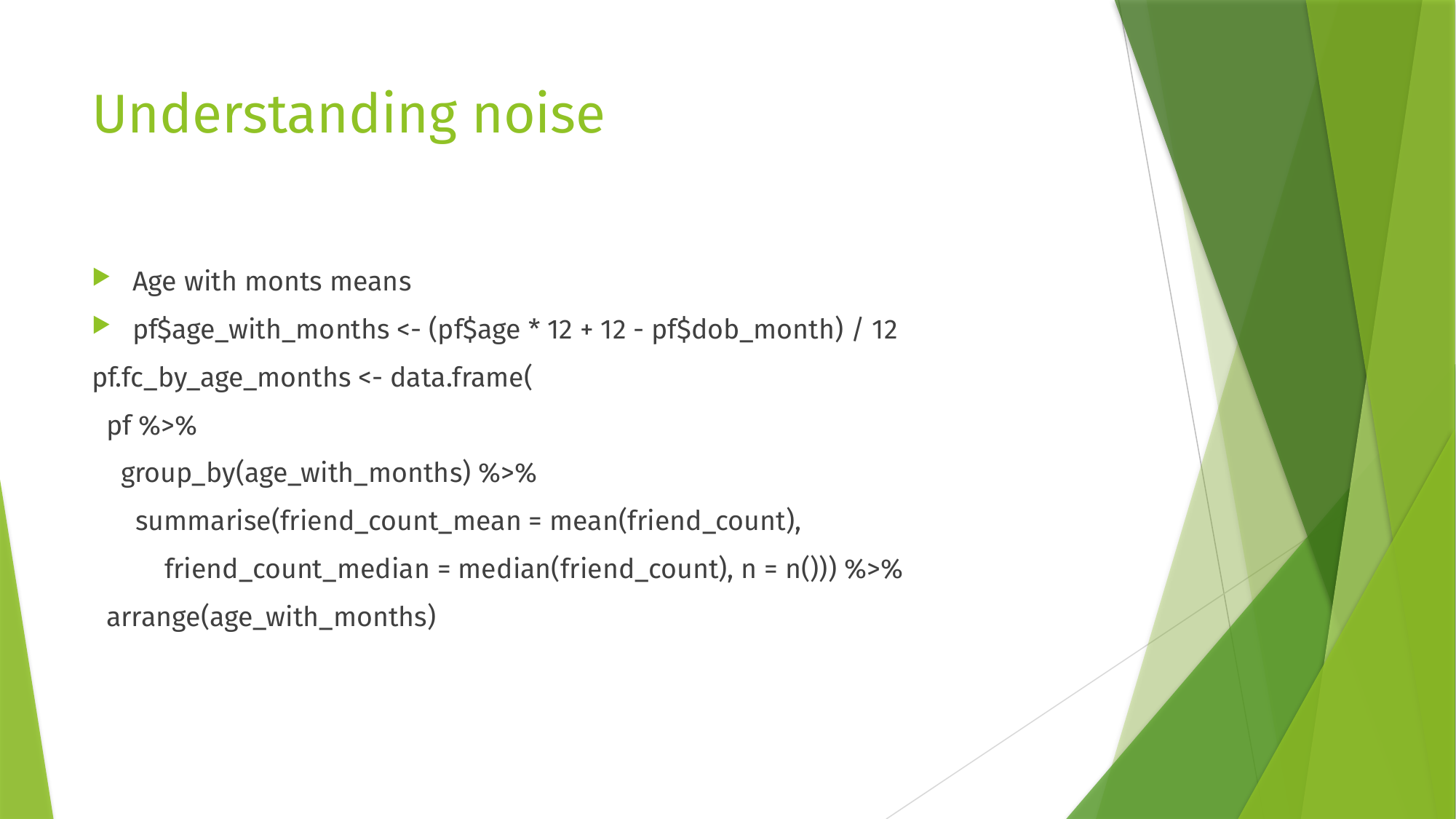

# Understanding noise
Age with monts means
pf$age_with_months <- (pf$age * 12 + 12 - pf$dob_month) / 12
pf.fc_by_age_months <- data.frame(
  pf %>%
    group_by(age_with_months) %>%
      summarise(friend_count_mean = mean(friend_count),
          friend_count_median = median(friend_count), n = n())) %>%
  arrange(age_with_months)